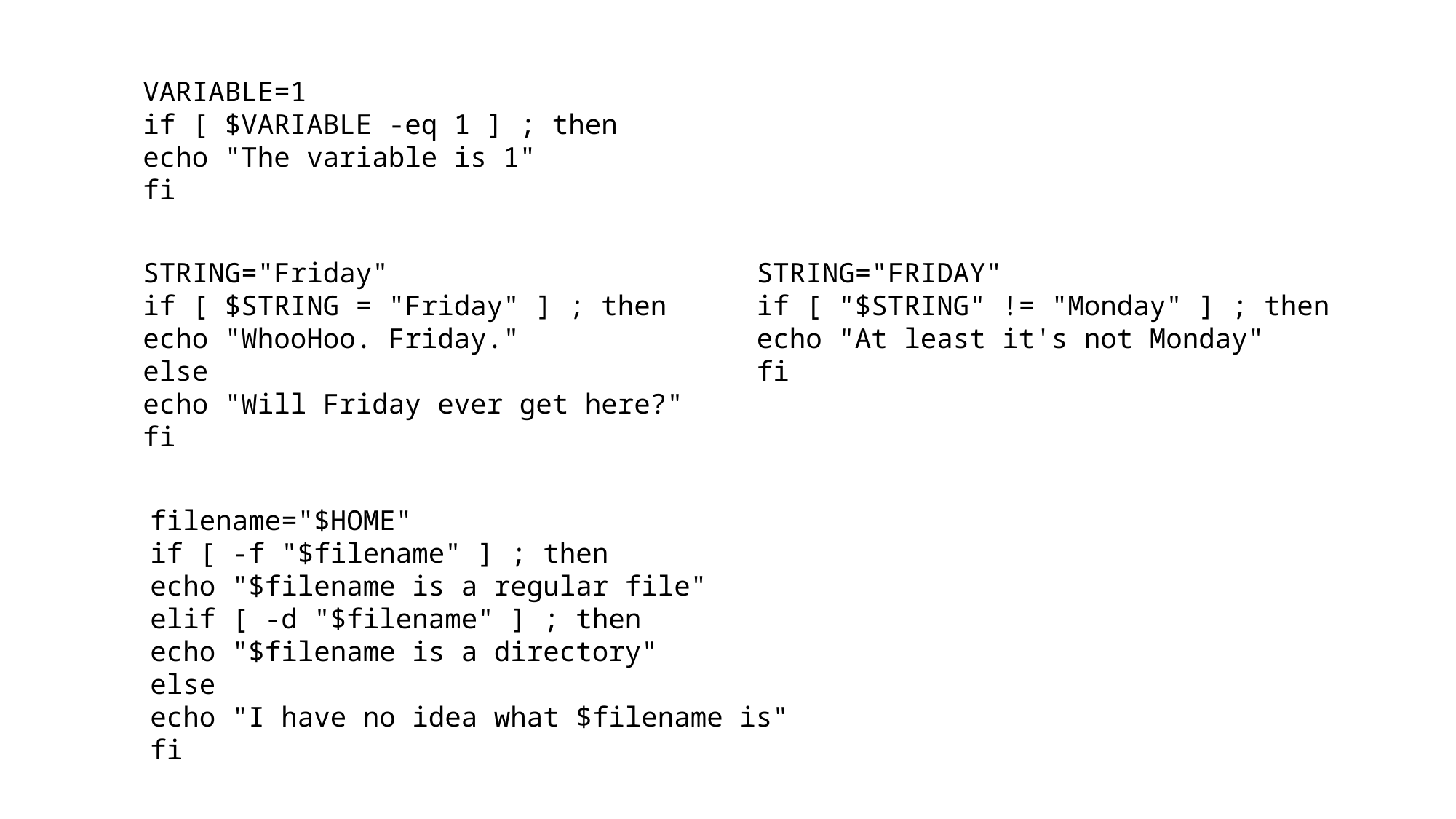

VARIABLE=1
if [ $VARIABLE -eq 1 ] ; then
echo "The variable is 1"
fi
STRING="Friday"
if [ $STRING = "Friday" ] ; then
echo "WhooHoo. Friday."
else
echo "Will Friday ever get here?"
fi
STRING="FRIDAY"
if [ "$STRING" != "Monday" ] ; then
echo "At least it's not Monday"
fi
filename="$HOME"
if [ -f "$filename" ] ; then
echo "$filename is a regular file"
elif [ -d "$filename" ] ; then
echo "$filename is a directory"
else
echo "I have no idea what $filename is"
fi